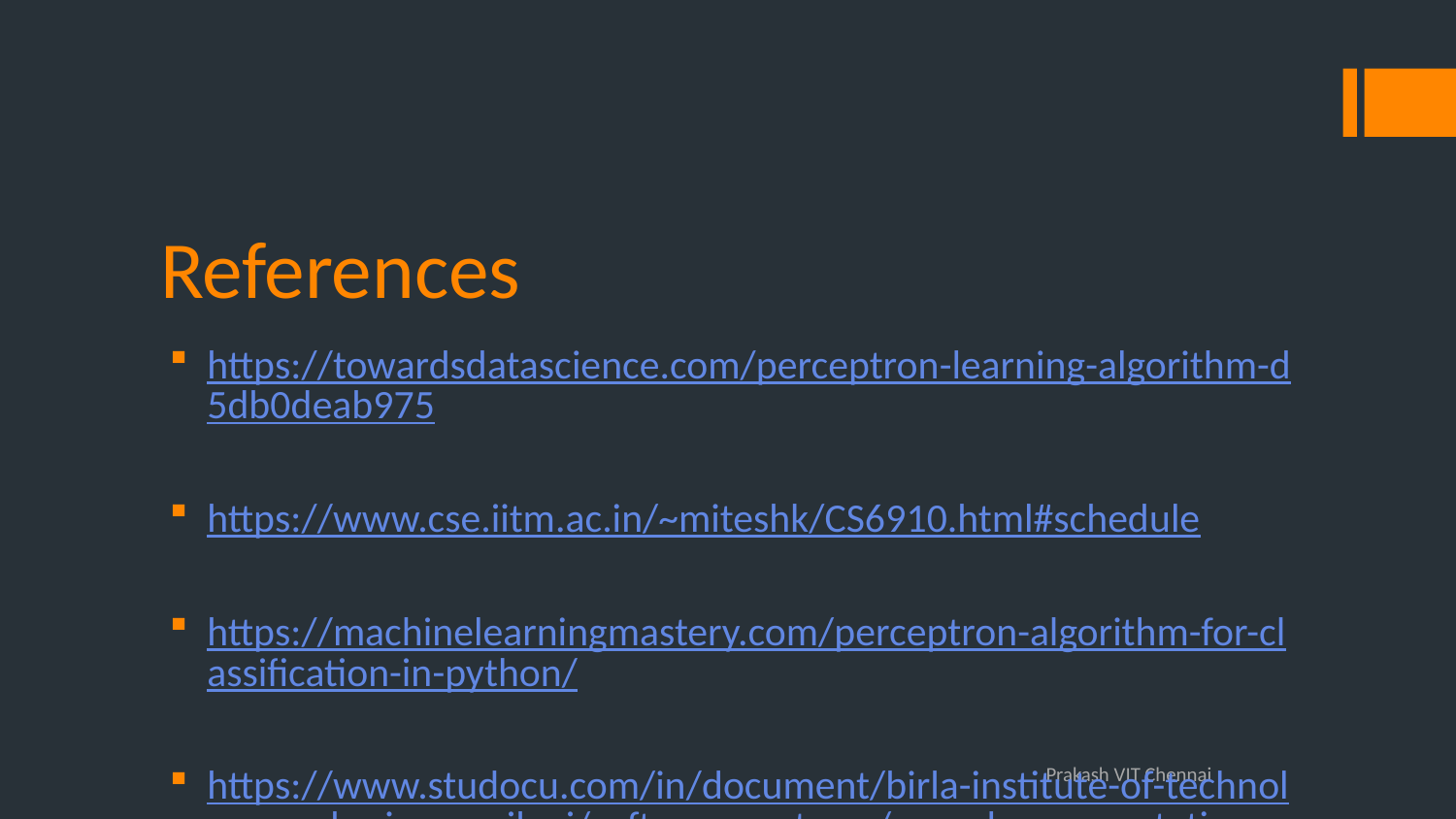

# References
https://towardsdatascience.com/perceptron-learning-algorithm-d5db0deab975

https://www.cse.iitm.ac.in/~miteshk/CS6910.html#schedule

https://machinelearningmastery.com/perceptron-algorithm-for-classification-in-python/

https://www.studocu.com/in/document/birla-institute-of-technology-and-science-pilani/software-systems/neural-representation-of-and-or-not-xor-and-xnor-logic-gates-perceptron-algorithm/4549004

Prakash VIT Chennai